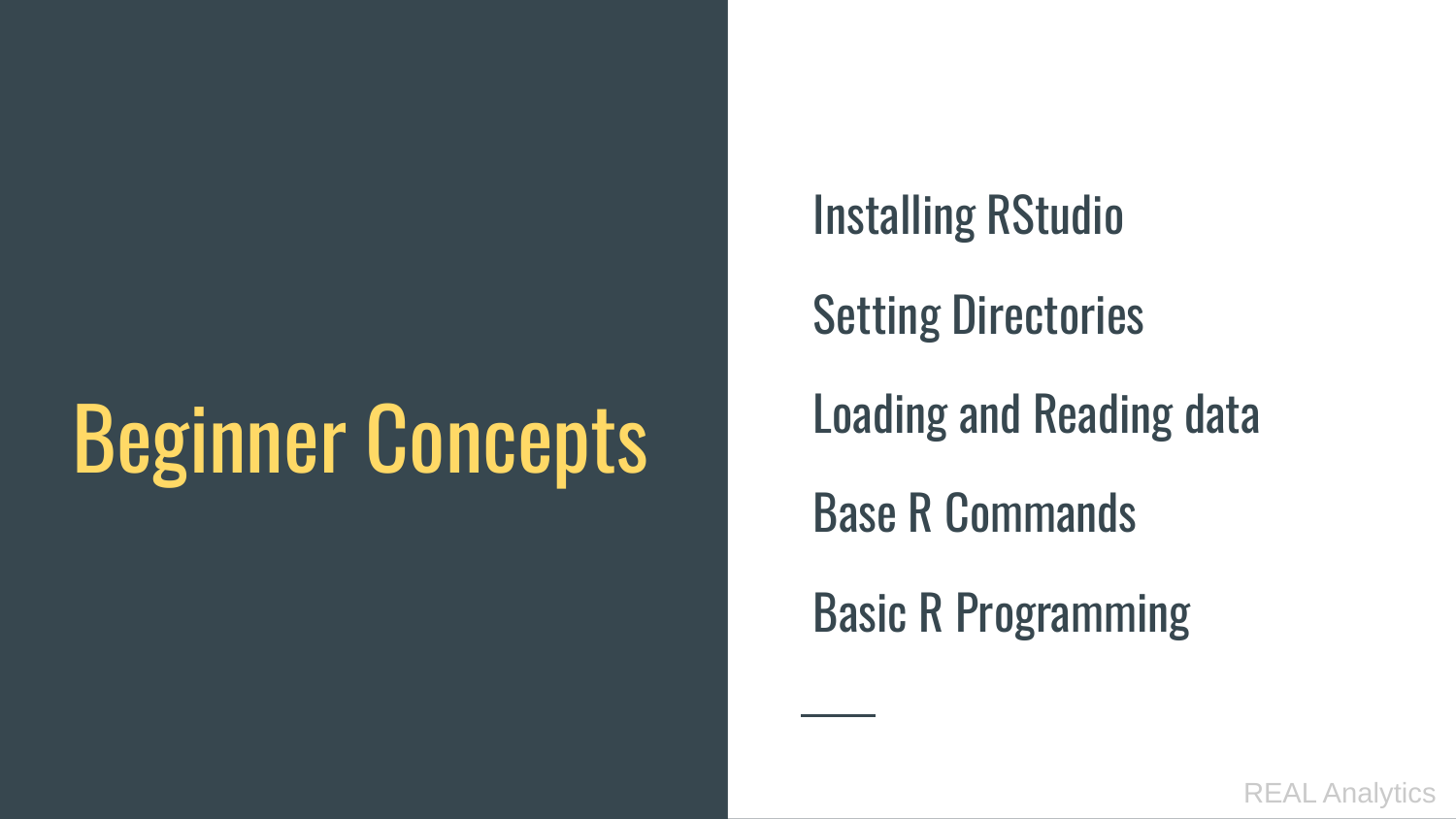

# Beginner Concepts
Installing RStudio
Setting Directories
Loading and Reading data
Base R Commands
Basic R Programming
REAL Analytics